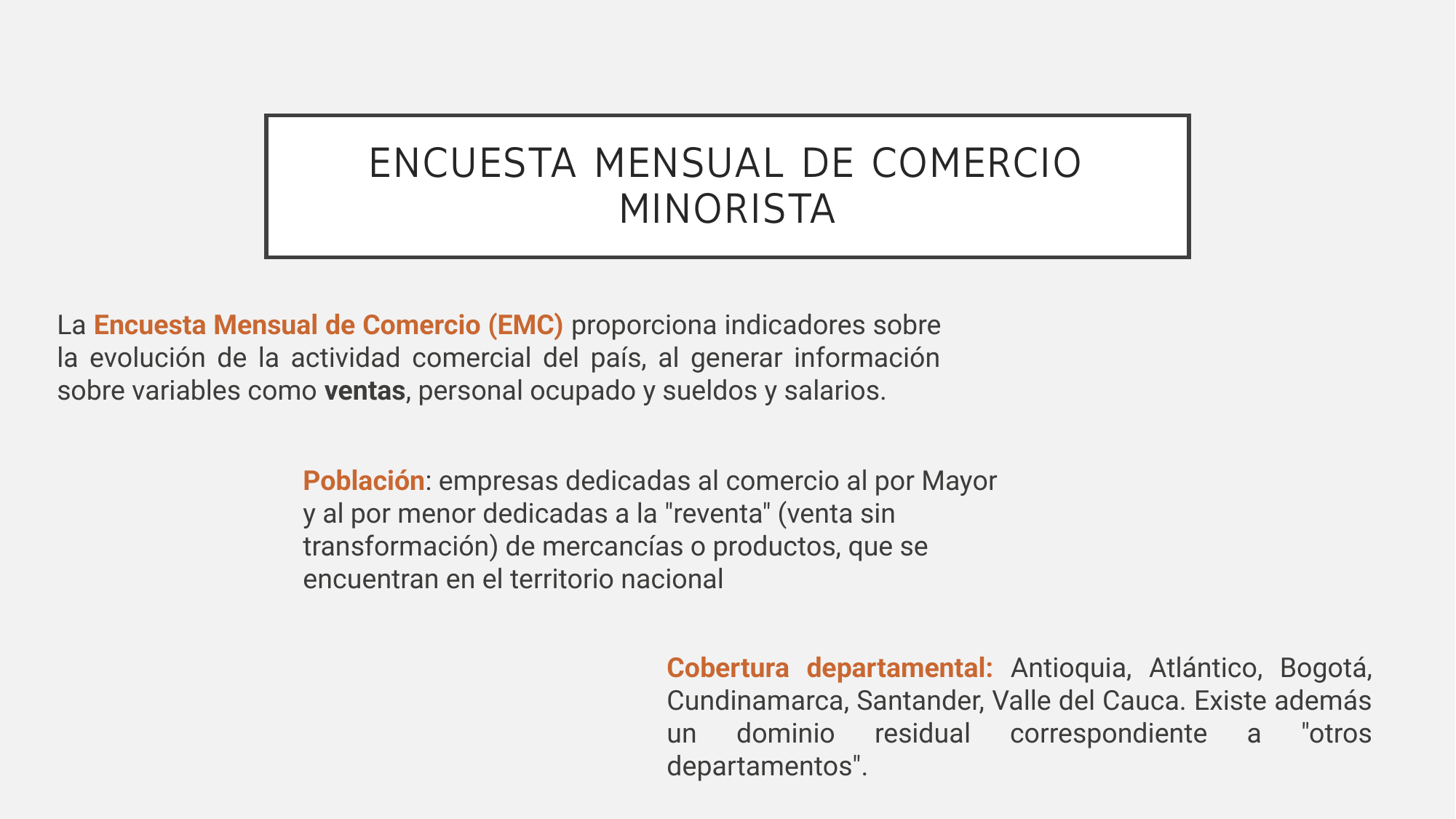

# Encuesta mensual de comercio minorista
La Encuesta Mensual de Comercio (EMC) proporciona indicadores sobre la evolución de la actividad comercial del país, al generar información sobre variables como ventas, personal ocupado y sueldos y salarios.
Población: empresas dedicadas al comercio al por Mayor y al por menor dedicadas a la "reventa" (venta sin transformación) de mercancías o productos, que se encuentran en el territorio nacional
Cobertura departamental: Antioquia, Atlántico, Bogotá, Cundinamarca, Santander, Valle del Cauca. Existe además un dominio residual correspondiente a "otros departamentos".